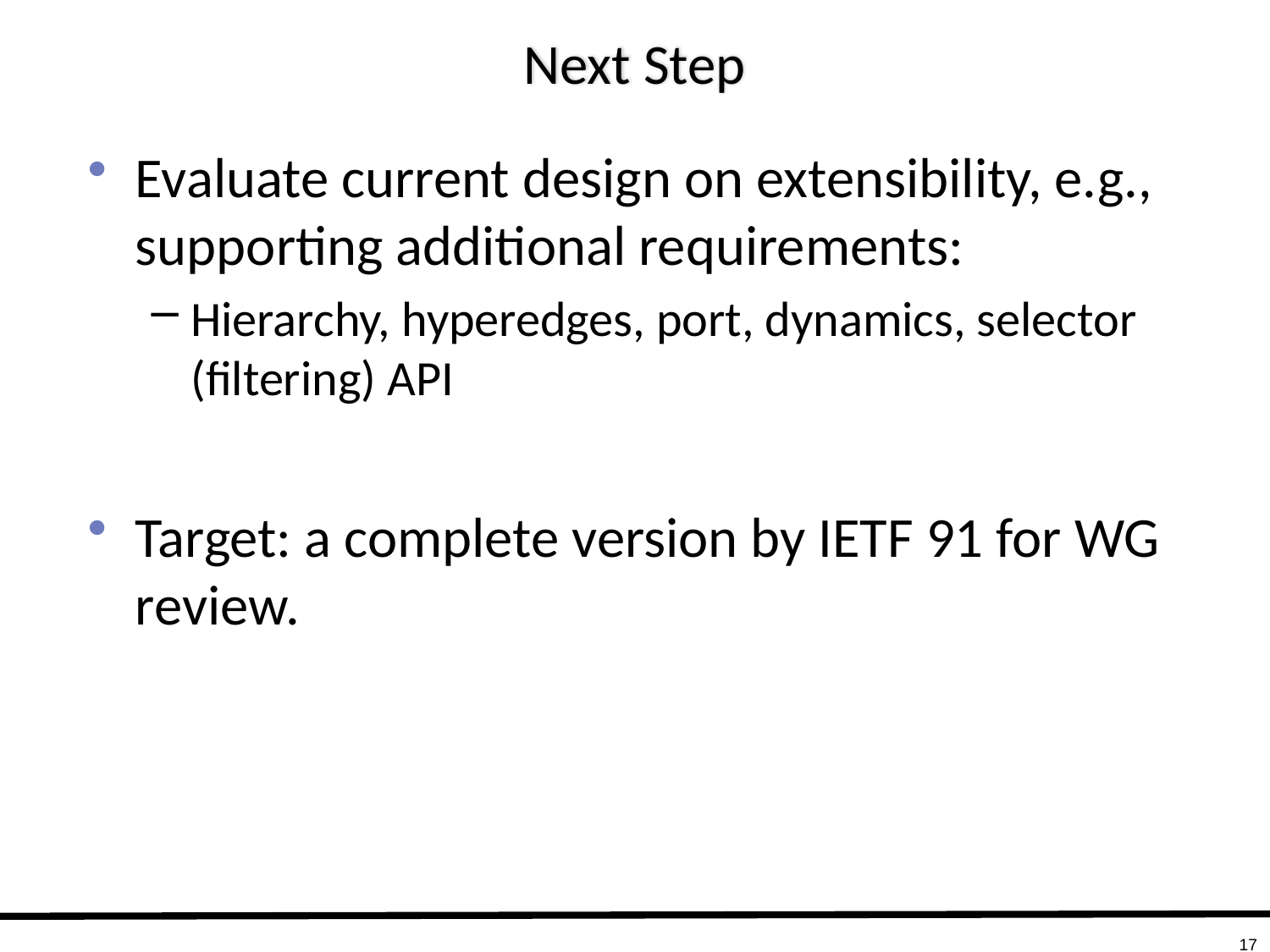

# Next Step
Evaluate current design on extensibility, e.g., supporting additional requirements:
Hierarchy, hyperedges, port, dynamics, selector (filtering) API

Target: a complete version by IETF 91 for WG review.
17